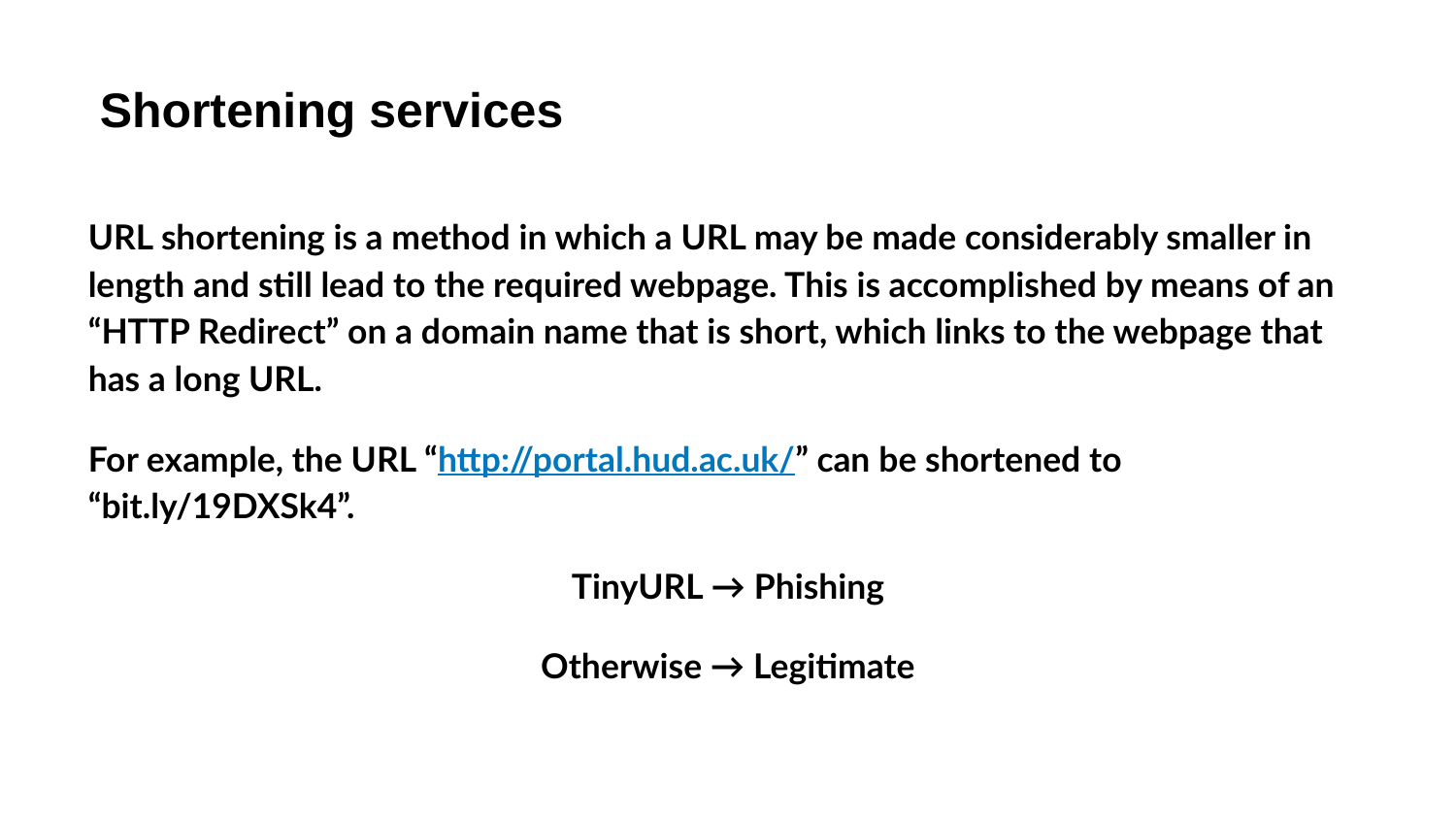

Shortening services
URL shortening is a method in which a URL may be made considerably smaller in length and still lead to the required webpage. This is accomplished by means of an “HTTP Redirect” on a domain name that is short, which links to the webpage that has a long URL.
For example, the URL “http://portal.hud.ac.uk/” can be shortened to “bit.ly/19DXSk4”.
TinyURL → Phishing
Otherwise → Legitimate